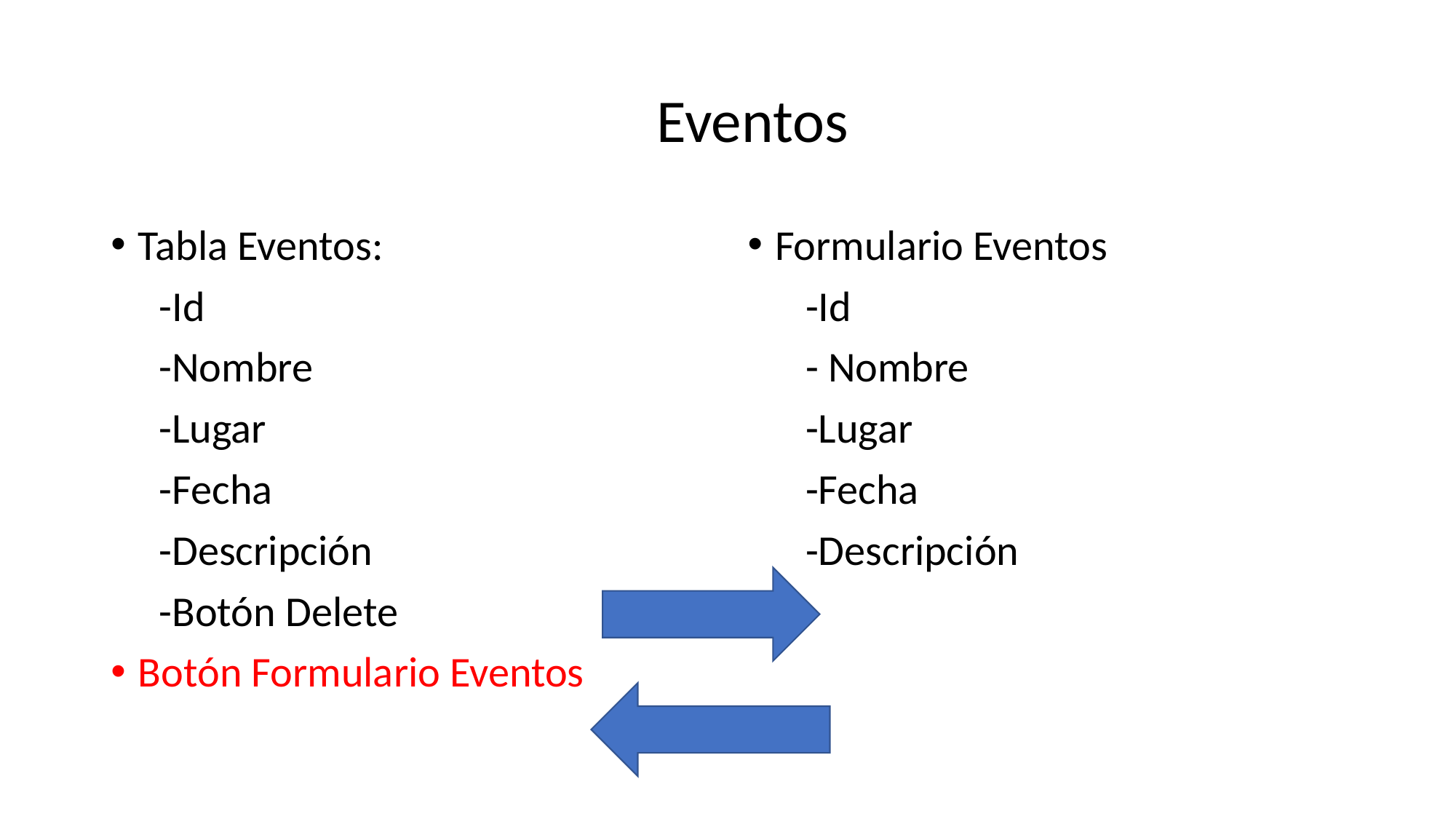

# Eventos
Tabla Eventos:
     -Id
     -Nombre
     -Lugar
     -Fecha
     -Descripción
     -Botón Delete
Botón Formulario Eventos
Formulario Eventos
      -Id
      - Nombre
      -Lugar
      -Fecha
      -Descripción